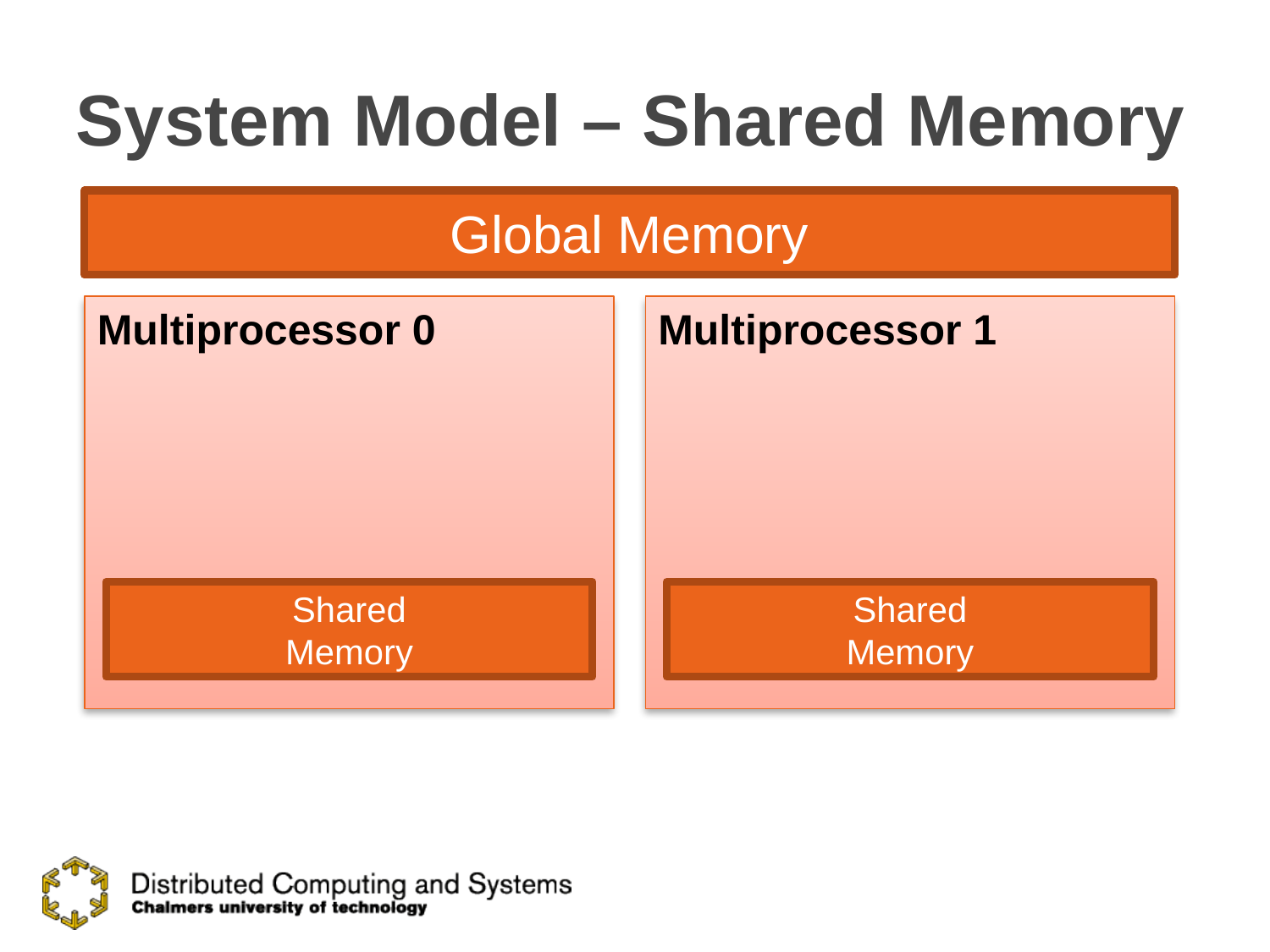

# System Model – Shared Memory
Global Memory
Multiprocessor 0
Multiprocessor 1
Shared
Memory
Shared
Memory